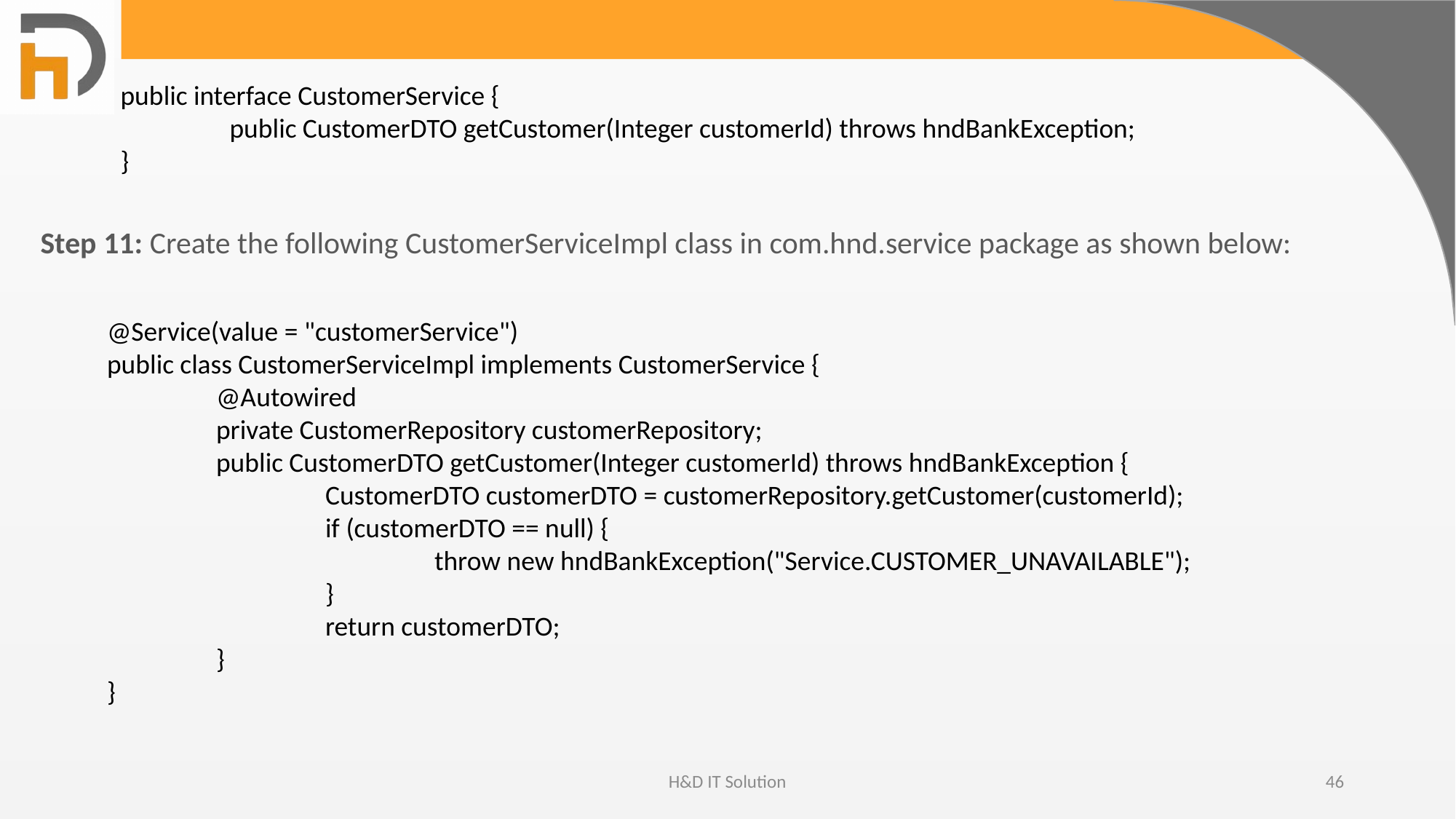

public interface CustomerService {
	public CustomerDTO getCustomer(Integer customerId) throws hndBankException;
}
Step 11: Create the following CustomerServiceImpl class in com.hnd.service package as shown below:
@Service(value = "customerService")
public class CustomerServiceImpl implements CustomerService {
	@Autowired
	private CustomerRepository customerRepository;
	public CustomerDTO getCustomer(Integer customerId) throws hndBankException {
		CustomerDTO customerDTO = customerRepository.getCustomer(customerId);
		if (customerDTO == null) {
			throw new hndBankException("Service.CUSTOMER_UNAVAILABLE");
		}
		return customerDTO;
	}
}
H&D IT Solution
46